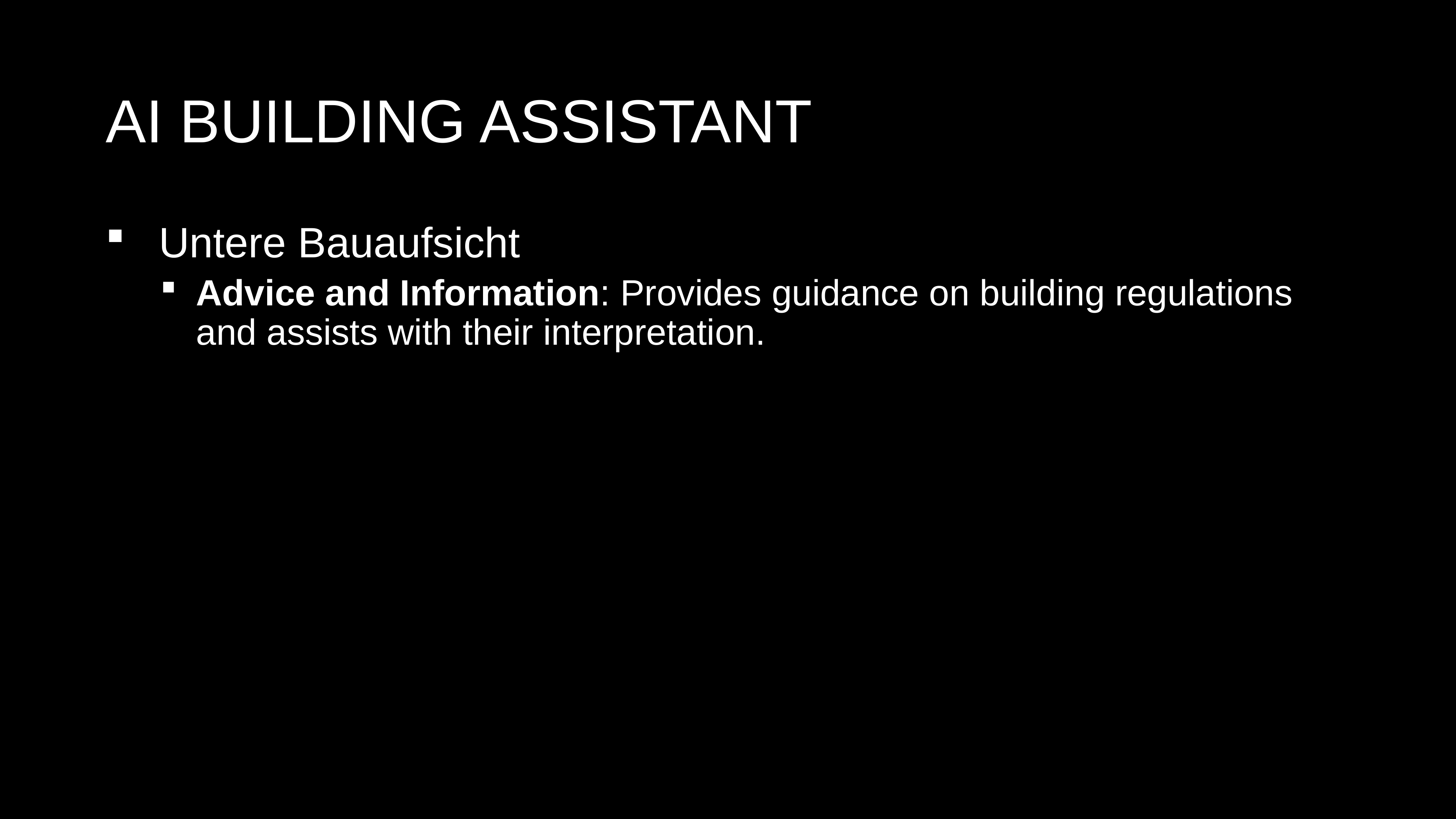

# AI Building Assistant
Untere Bauaufsicht
Advice and Information: Provides guidance on building regulations and assists with their interpretation.